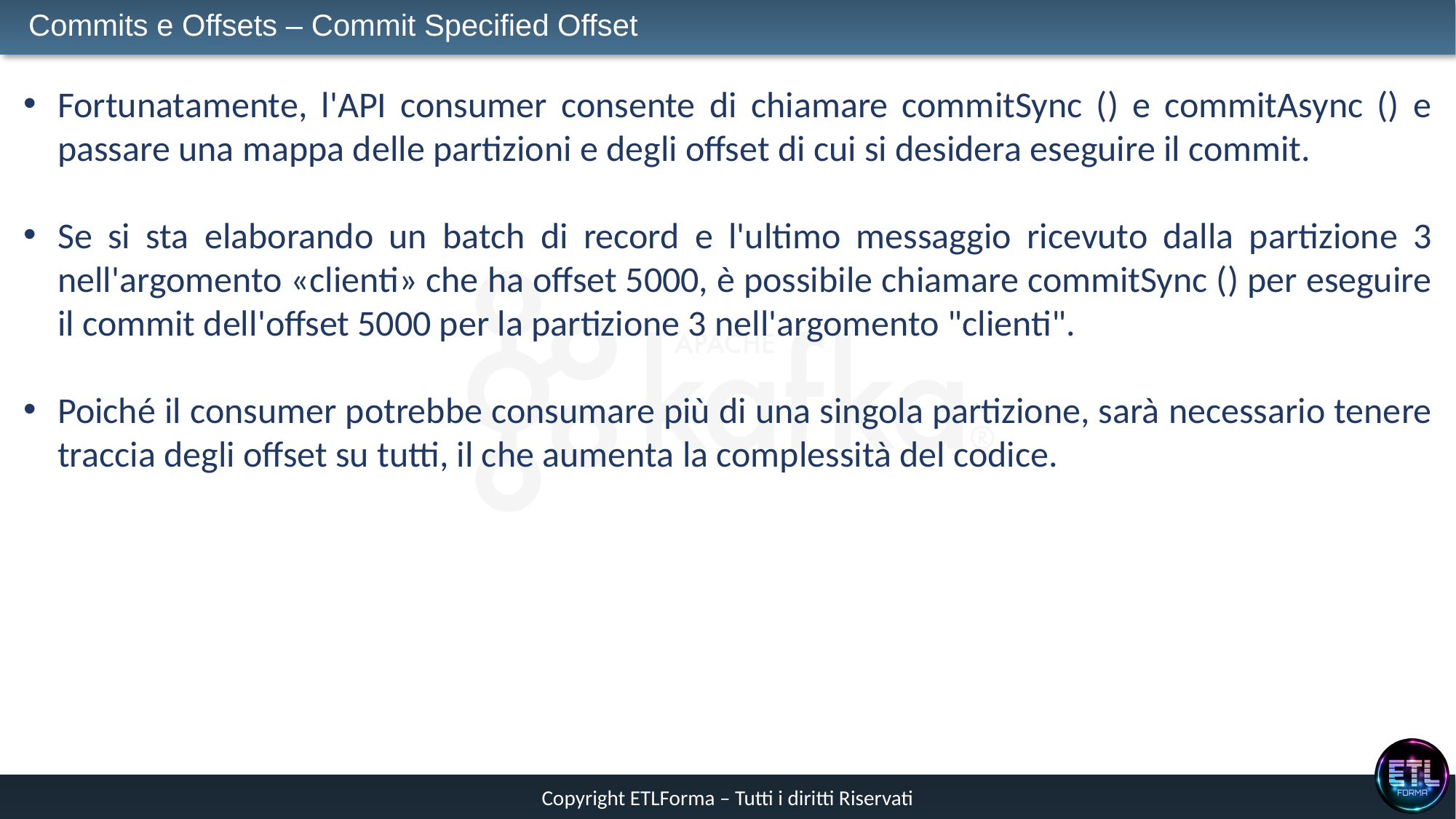

# Commits e Offsets – Commit Specified Offset
Fortunatamente, l'API consumer consente di chiamare commitSync () e commitAsync () e passare una mappa delle partizioni e degli offset di cui si desidera eseguire il commit.

Se si sta elaborando un batch di record e l'ultimo messaggio ricevuto dalla partizione 3 nell'argomento «clienti» che ha offset 5000, è possibile chiamare commitSync () per eseguire il commit dell'offset 5000 per la partizione 3 nell'argomento "clienti".

Poiché il consumer potrebbe consumare più di una singola partizione, sarà necessario tenere traccia degli offset su tutti, il che aumenta la complessità del codice.